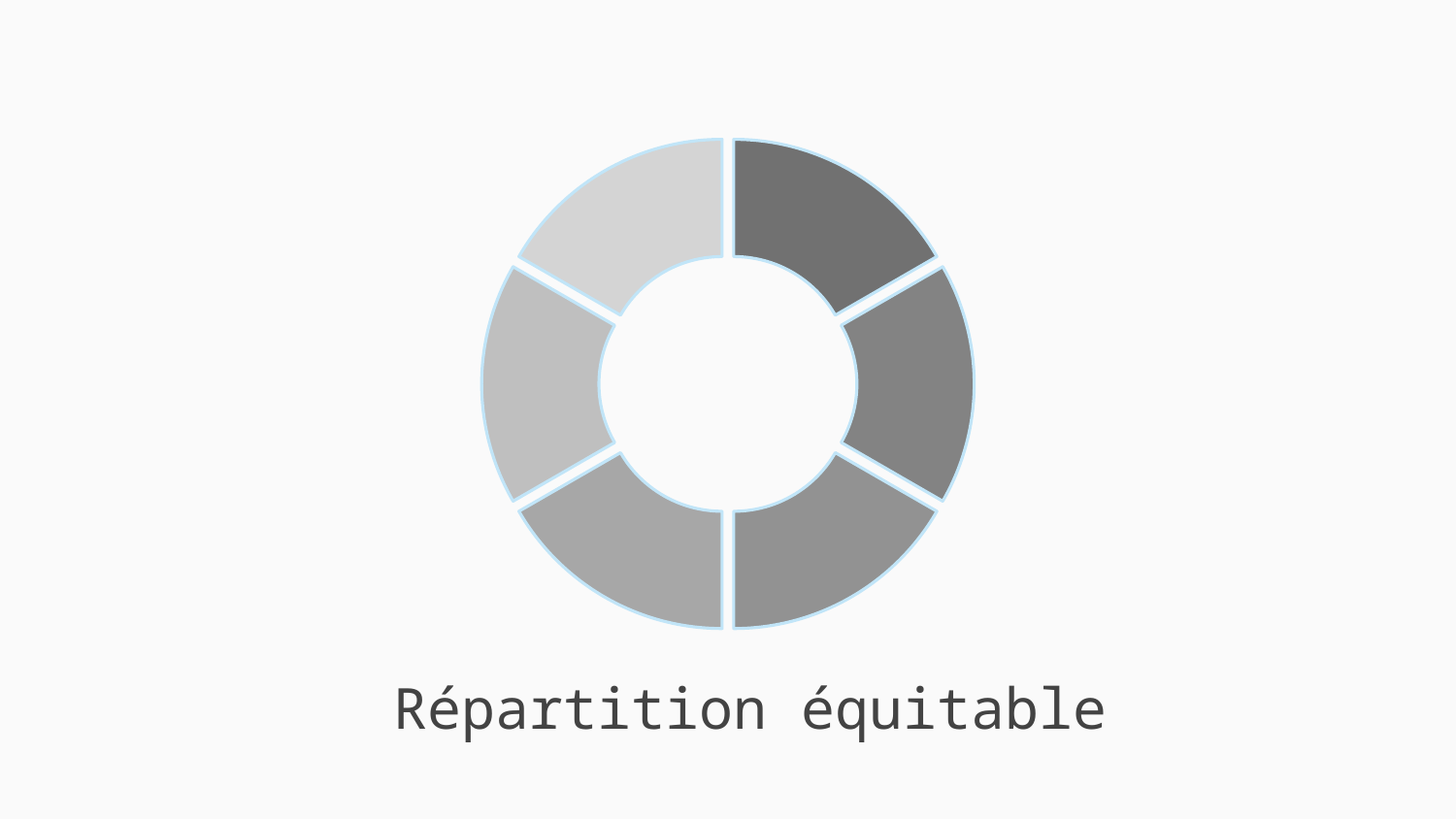

### Chart

| Category | Colonne1 |
|---|---|
| Yann | 16.6 |
| Matthieu | 16.6 |
| Wassim | 16.6 |
| Jonathan | 16.6 |
| Camille | 16.6 |
| Gwendal | 16.6 |
Répartition équitable